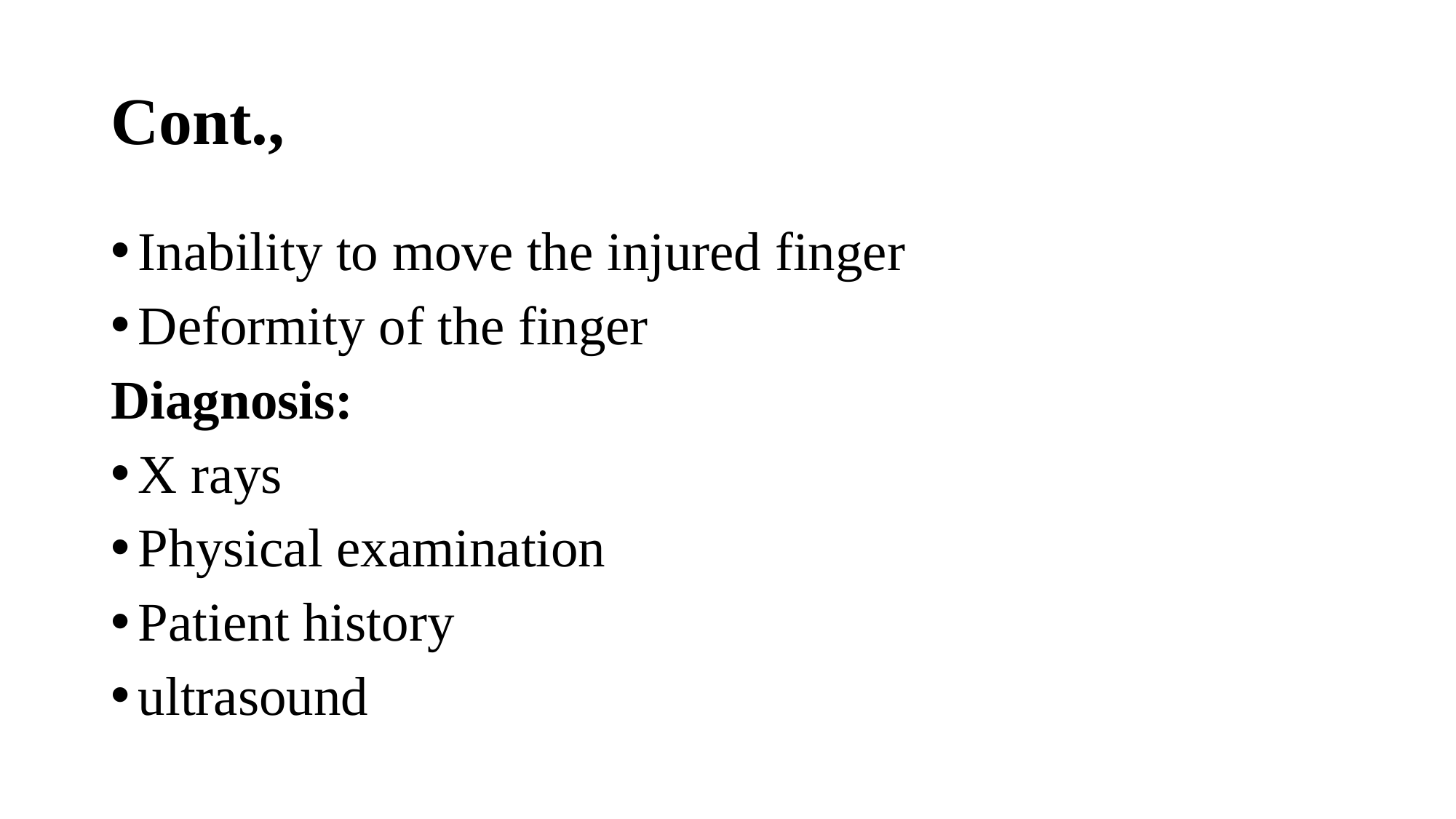

# Cont.,
Inability to move the injured finger
Deformity of the finger
Diagnosis:
X rays
Physical examination
Patient history
ultrasound